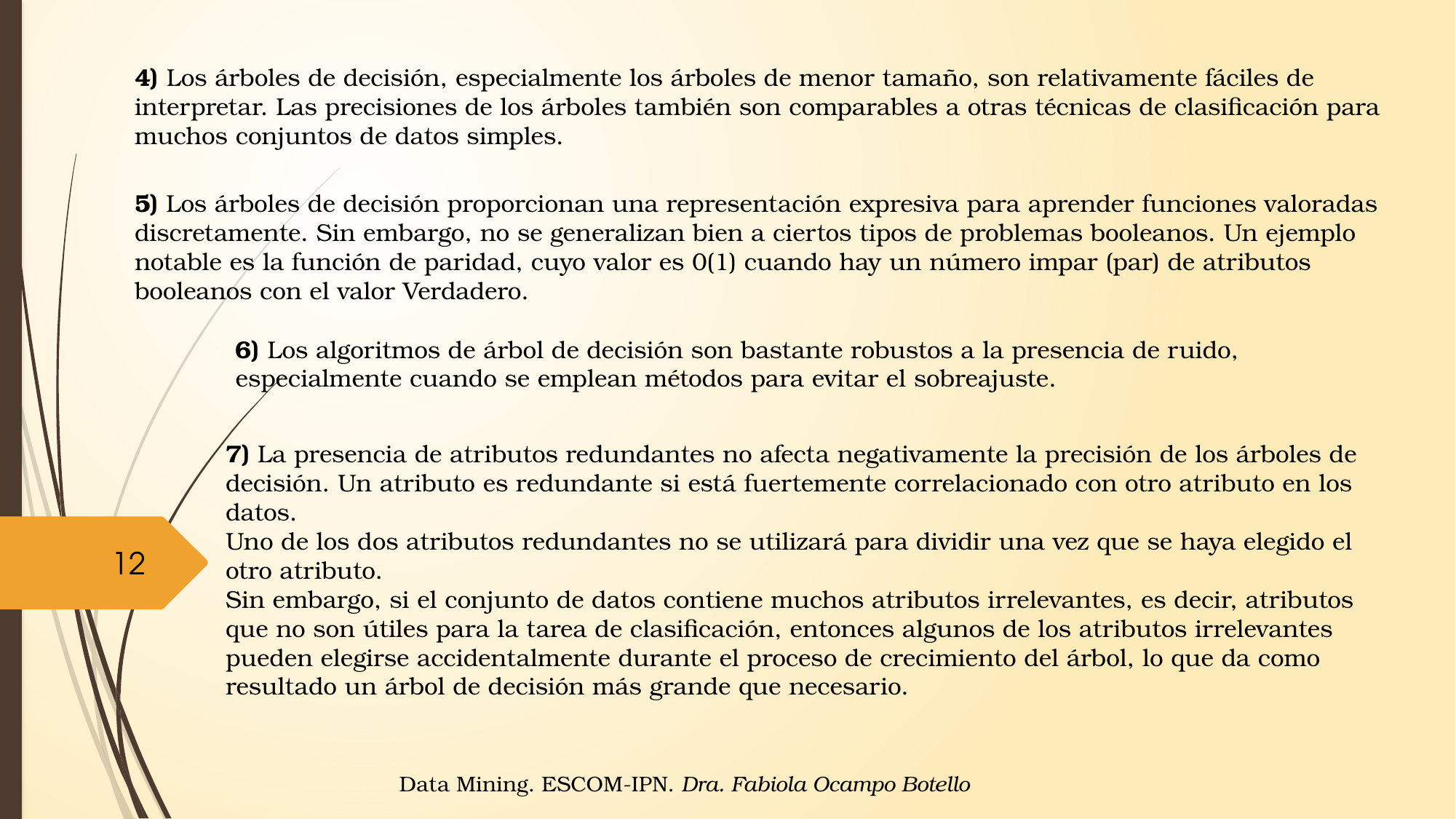

4) Los árboles de decisión, especialmente los árboles de menor tamaño, son relativamente fáciles de interpretar. Las precisiones de los árboles también son comparables a otras técnicas de clasificación para muchos conjuntos de datos simples.
5) Los árboles de decisión proporcionan una representación expresiva para aprender funciones valoradas discretamente. Sin embargo, no se generalizan bien a ciertos tipos de problemas booleanos. Un ejemplo notable es la función de paridad, cuyo valor es 0(1) cuando hay un número impar (par) de atributos booleanos con el valor Verdadero.
6) Los algoritmos de árbol de decisión son bastante robustos a la presencia de ruido, especialmente cuando se emplean métodos para evitar el sobreajuste.
7) La presencia de atributos redundantes no afecta negativamente la precisión de los árboles de decisión. Un atributo es redundante si está fuertemente correlacionado con otro atributo en los datos.
Uno de los dos atributos redundantes no se utilizará para dividir una vez que se haya elegido el otro atributo.
Sin embargo, si el conjunto de datos contiene muchos atributos irrelevantes, es decir, atributos que no son útiles para la tarea de clasificación, entonces algunos de los atributos irrelevantes pueden elegirse accidentalmente durante el proceso de crecimiento del árbol, lo que da como resultado un árbol de decisión más grande que necesario.
12
Data Mining. ESCOM-IPN. Dra. Fabiola Ocampo Botello